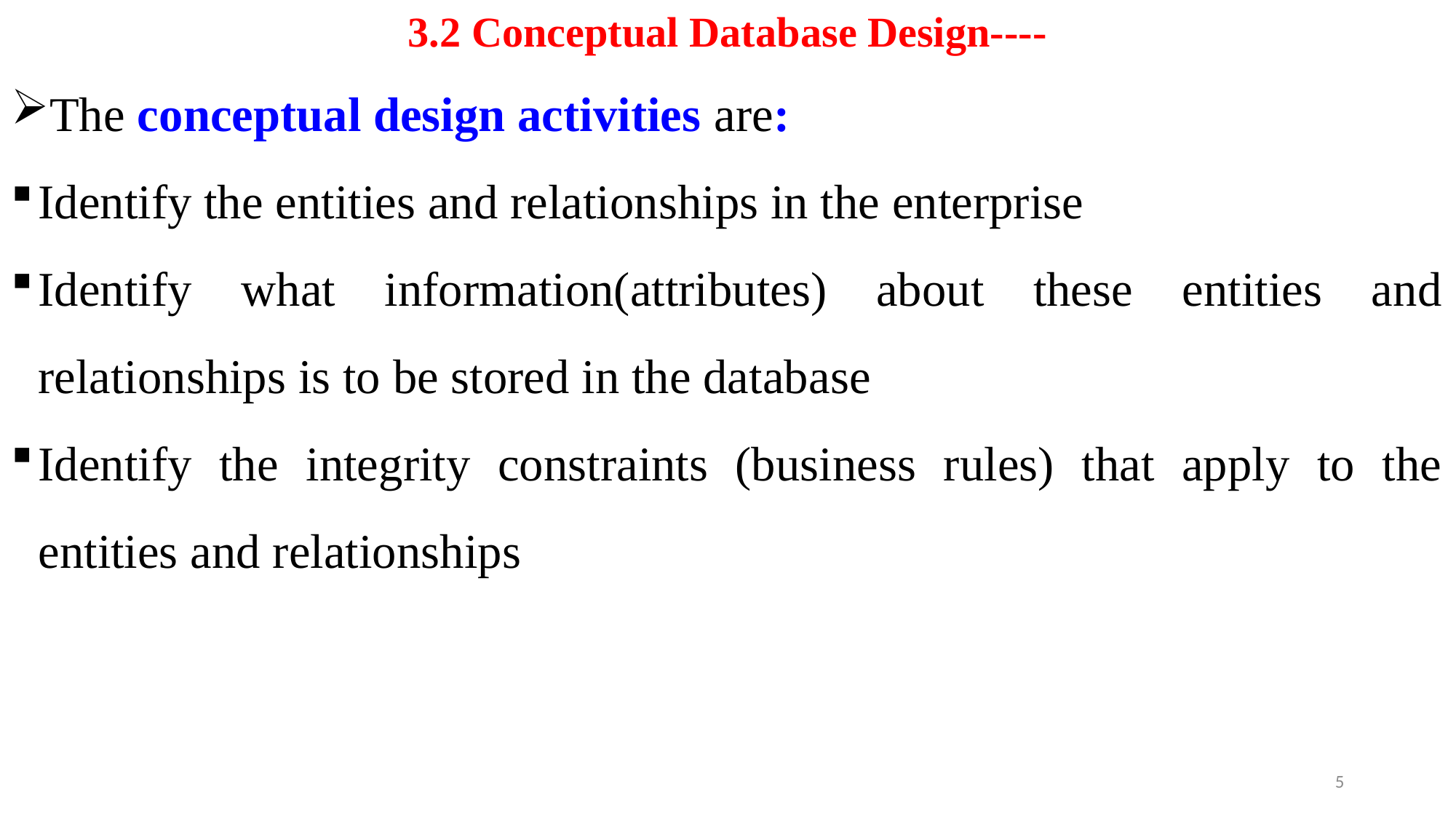

# 3.2 Conceptual Database Design----
The conceptual design activities are:
Identify the entities and relationships in the enterprise
Identify what information(attributes) about these entities and relationships is to be stored in the database
Identify the integrity constraints (business rules) that apply to the entities and relationships

5